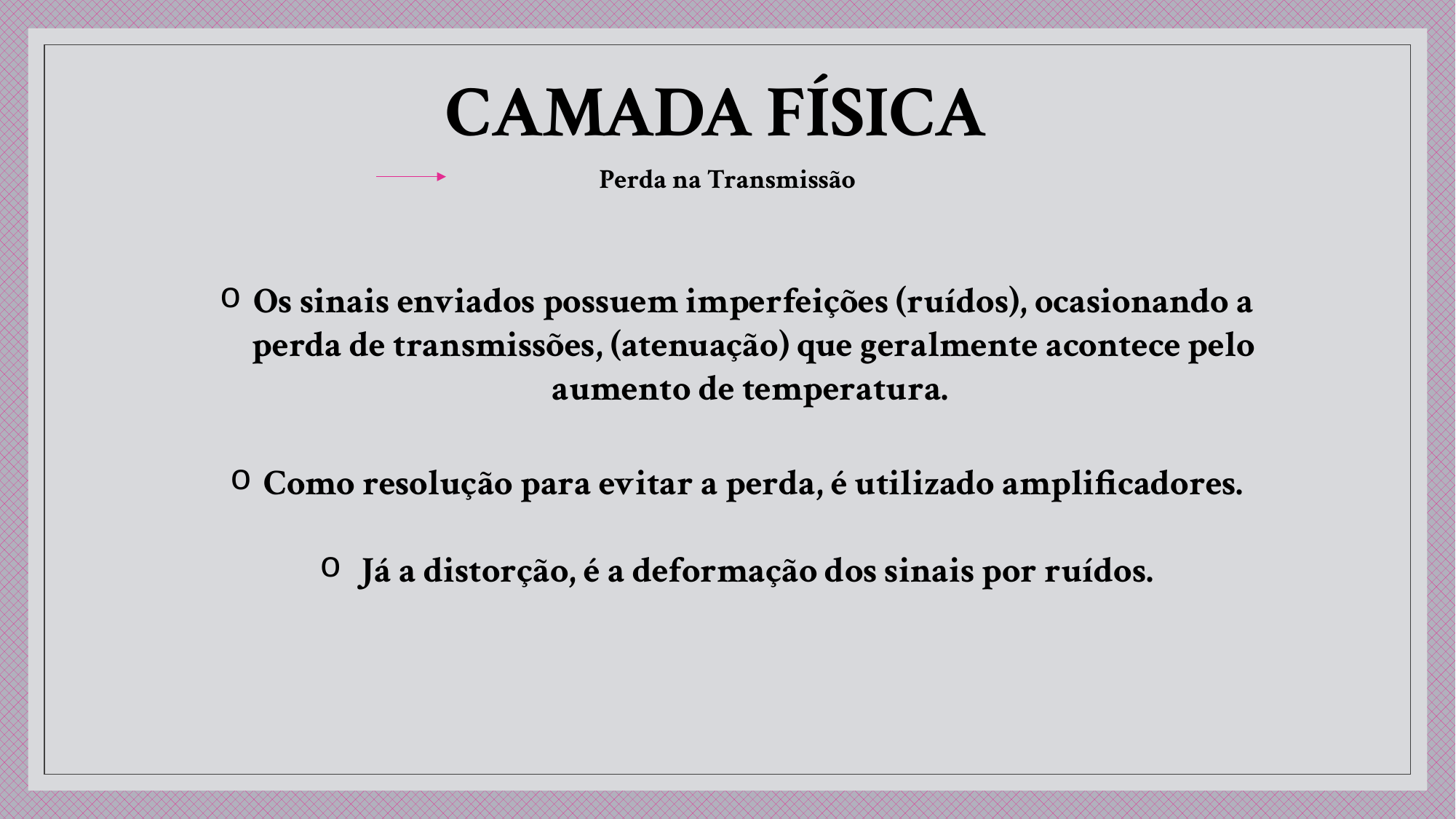

# CAMADA FÍSICA
Perda na Transmissão

Os sinais enviados possuem imperfeições (ruídos), ocasionando a perda de transmissões, (atenuação) que geralmente acontece pelo aumento de temperatura.

Como resolução para evitar a perda, é utilizado amplificadores.

 Já a distorção, é a deformação dos sinais por ruídos.